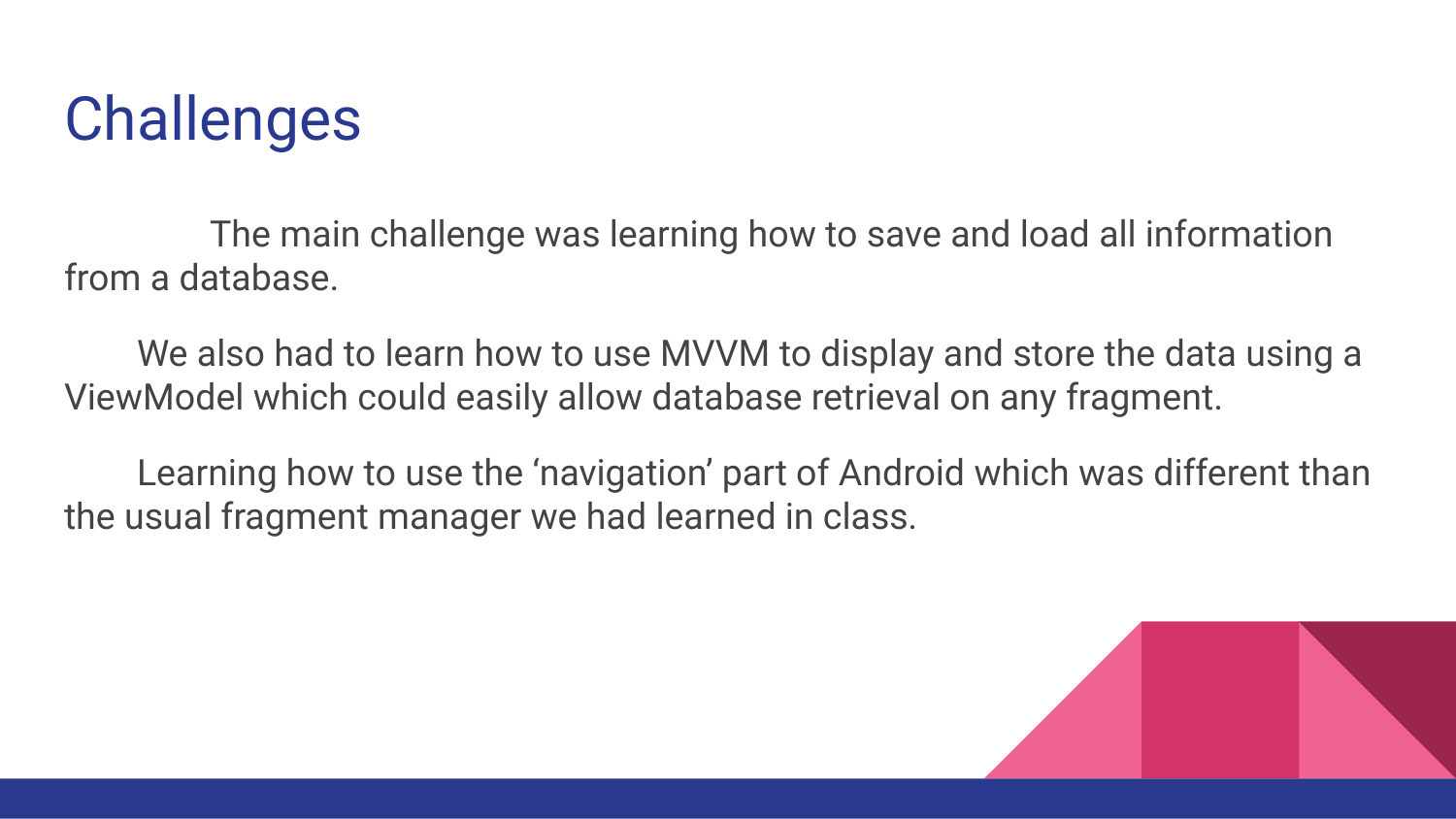

# Challenges
	The main challenge was learning how to save and load all information from a database.
We also had to learn how to use MVVM to display and store the data using a ViewModel which could easily allow database retrieval on any fragment.
Learning how to use the ‘navigation’ part of Android which was different than the usual fragment manager we had learned in class.